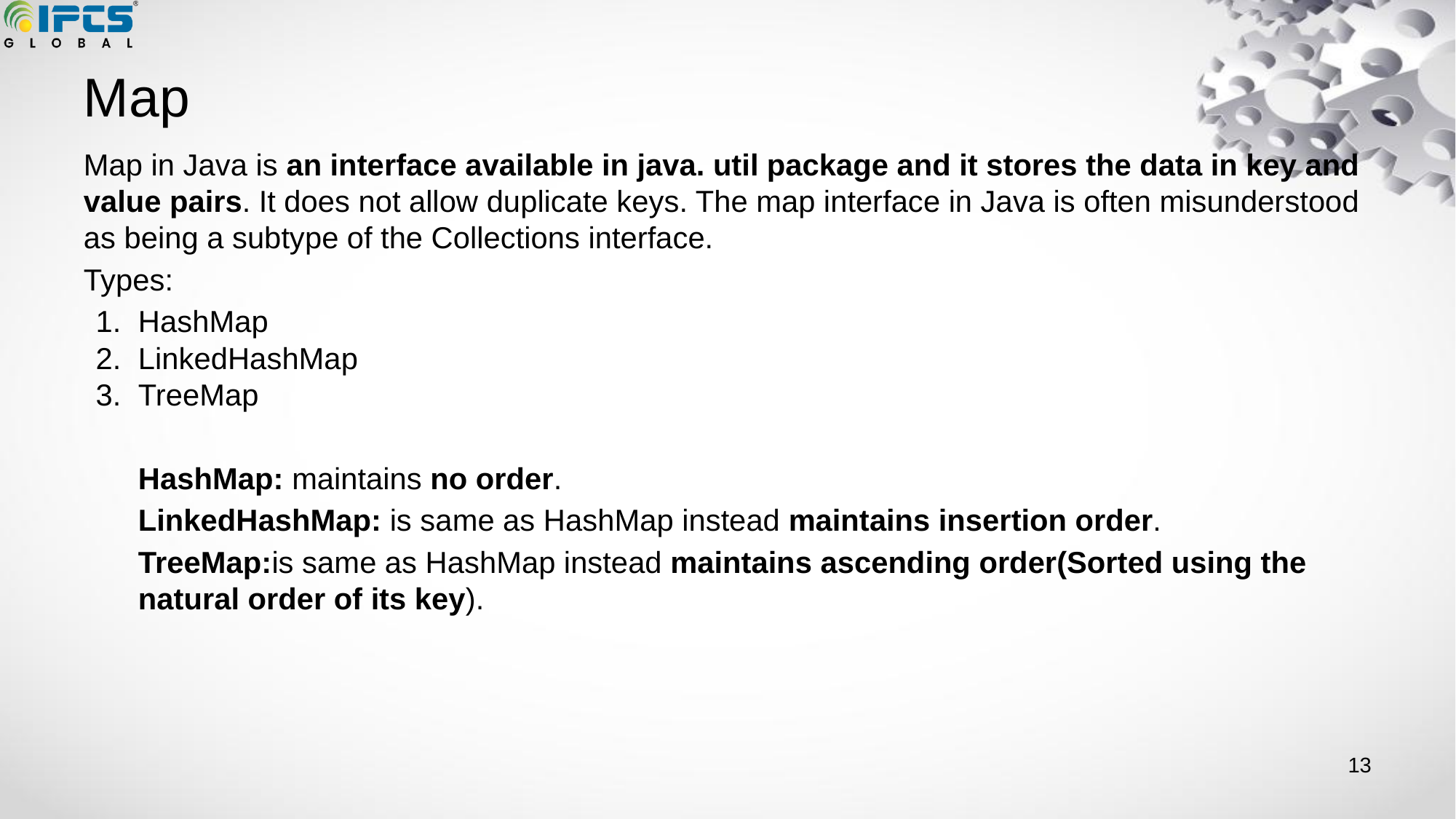

# Map
Map in Java is an interface available in java. util package and it stores the data in key and value pairs. It does not allow duplicate keys. The map interface in Java is often misunderstood as being a subtype of the Collections interface.
Types:
HashMap
LinkedHashMap
TreeMap

HashMap: maintains no order.
LinkedHashMap: is same as HashMap instead maintains insertion order.
TreeMap:is same as HashMap instead maintains ascending order(Sorted using the      natural order of its key).

13